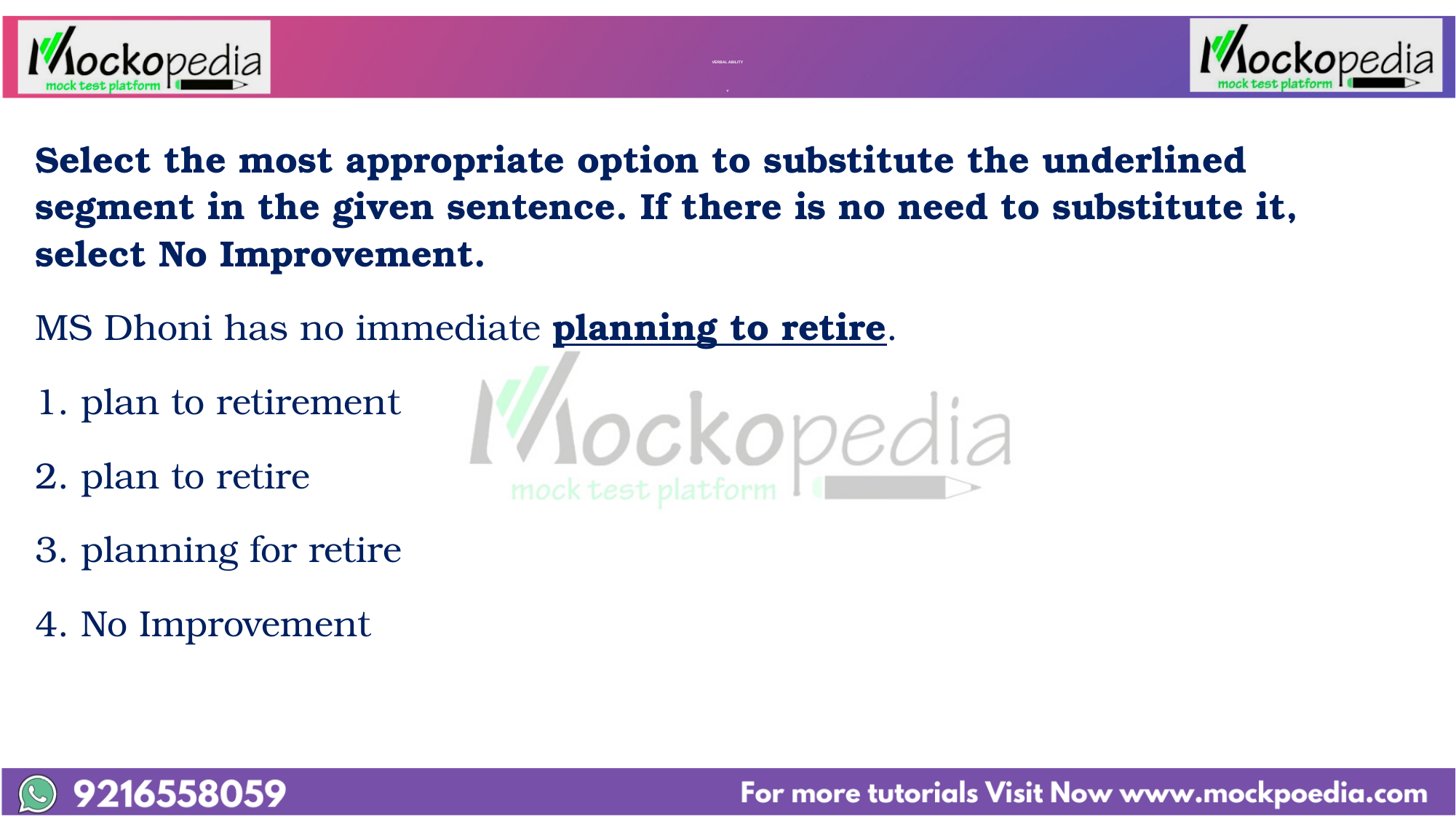

# VERBAL ABILITY v
Select the most appropriate option to substitute the underlined segment in the given sentence. If there is no need to substitute it, select No Improvement.
MS Dhoni has no immediate planning to retire.
1. plan to retirement
2. plan to retire
3. planning for retire
4. No Improvement